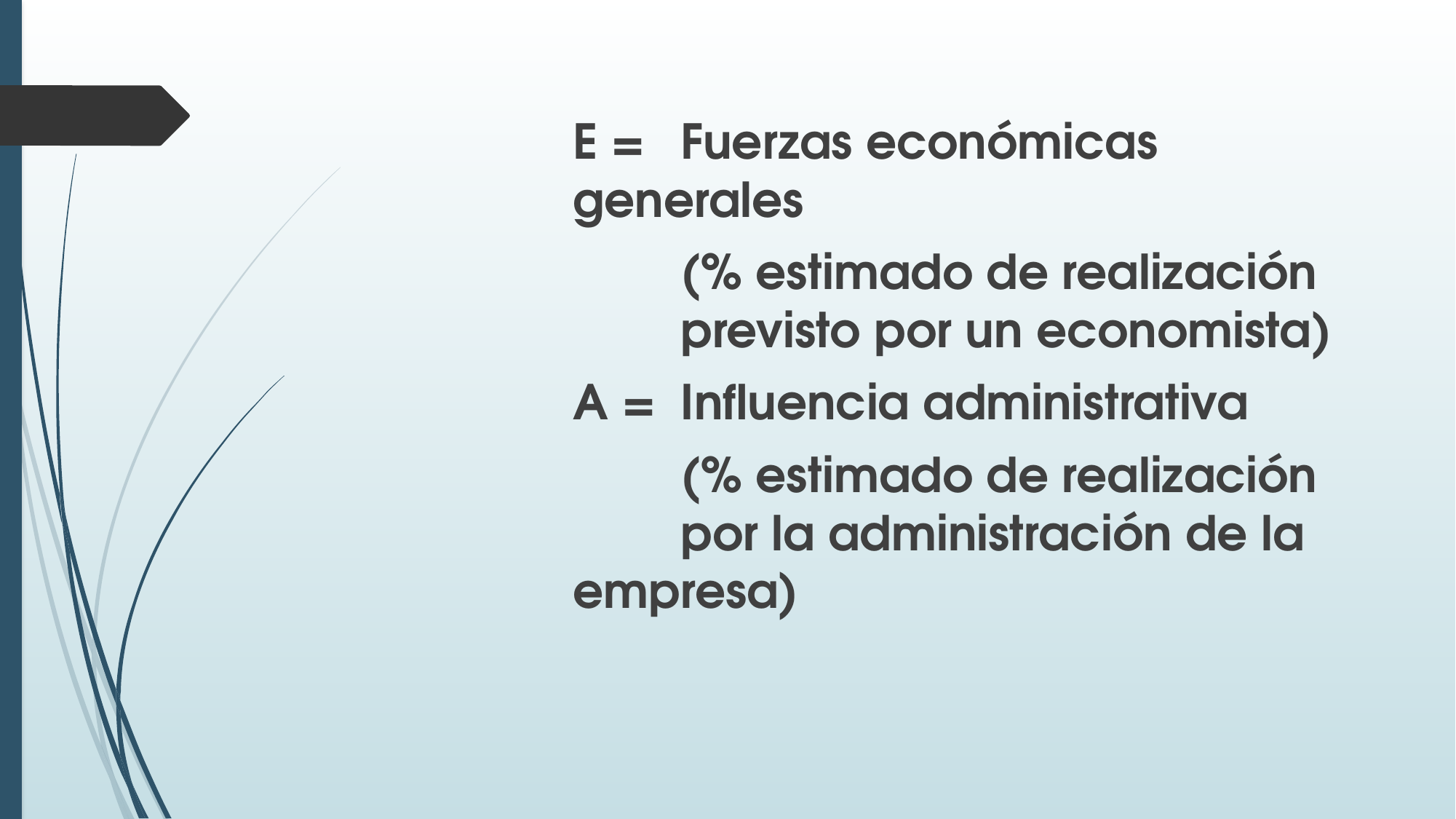

E = 	Fuerzas económicas 					generales
		(% estimado de realización 		previsto por un economista)
A = 	Influencia administrativa
		(% estimado de realización 		por la administración de la 			empresa)